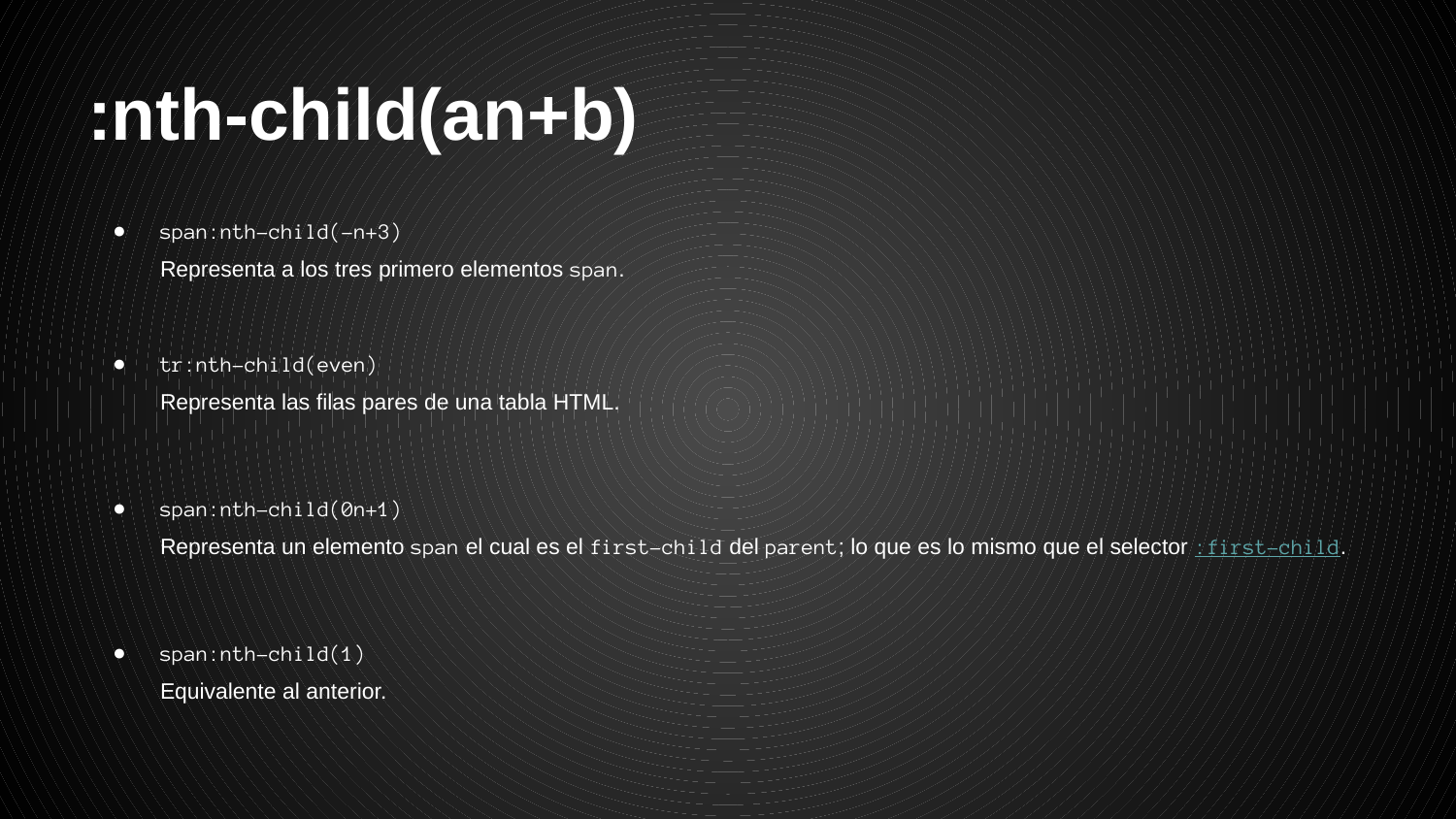

# :nth-child(an+b)
span:nth-child(-n+3)
Representa a los tres primero elementos span.
tr:nth-child(even)
Representa las filas pares de una tabla HTML.
span:nth-child(0n+1)
Representa un elemento span el cual es el first-child del parent; lo que es lo mismo que el selector :first-child.
span:nth-child(1)
Equivalente al anterior.